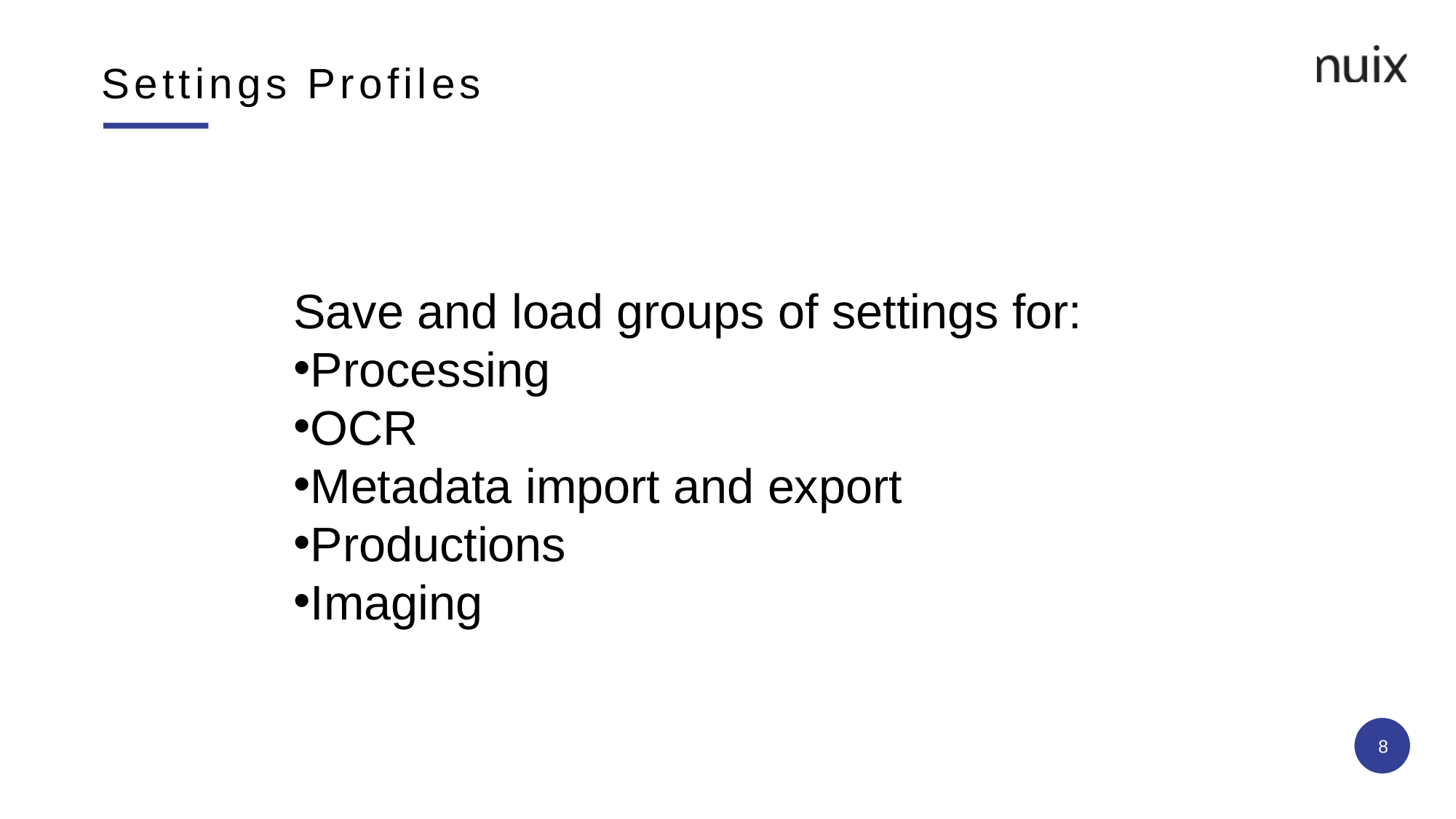

# Settings Profiles

Save and load groups of settings for:
Processing
OCR
Metadata import and export
Productions
Imaging